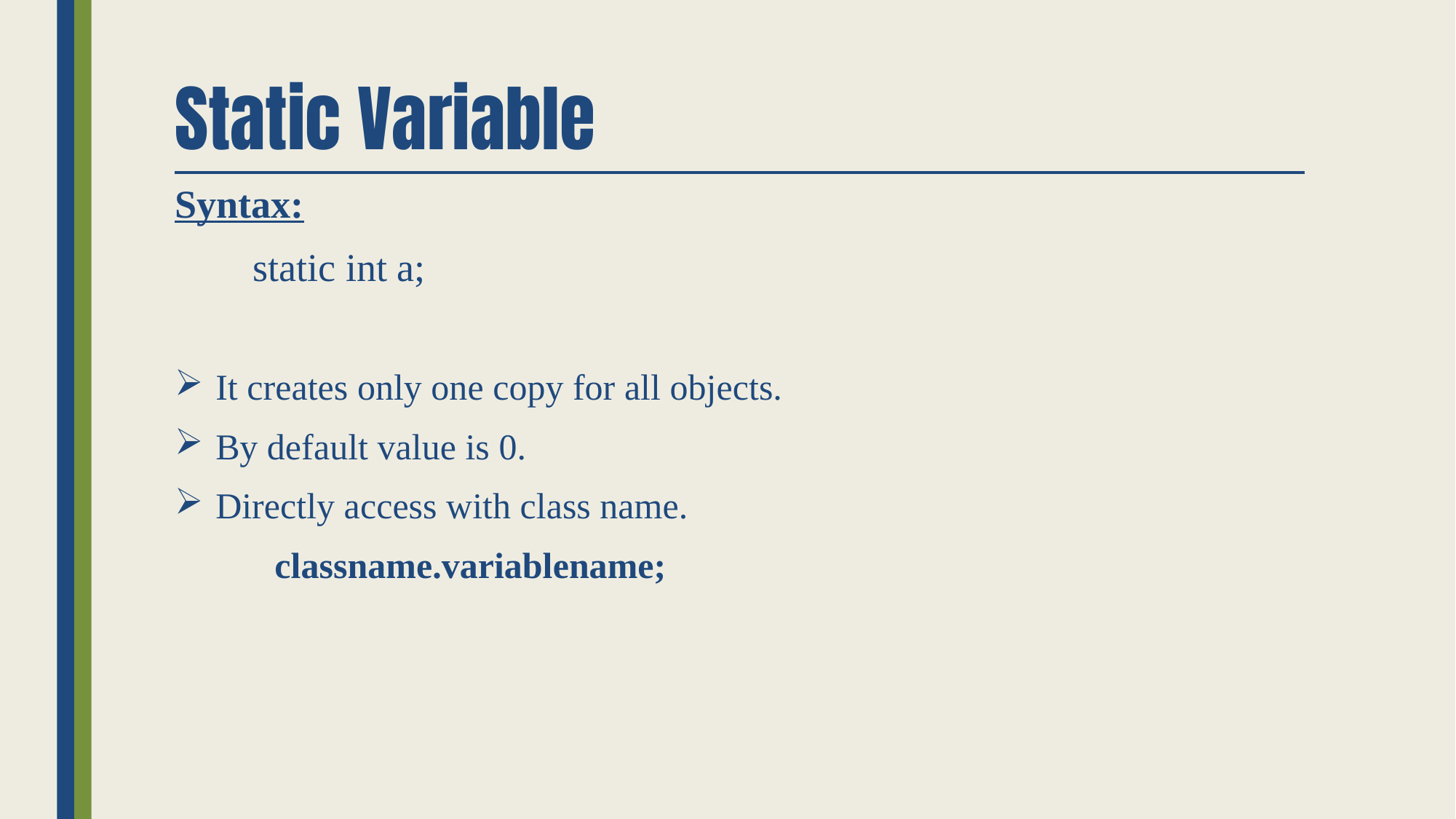

# Static Variable
Syntax:
        static int a;

It creates only one copy for all objects.
By default value is 0.
Directly access with class name.
           classname.variablename;